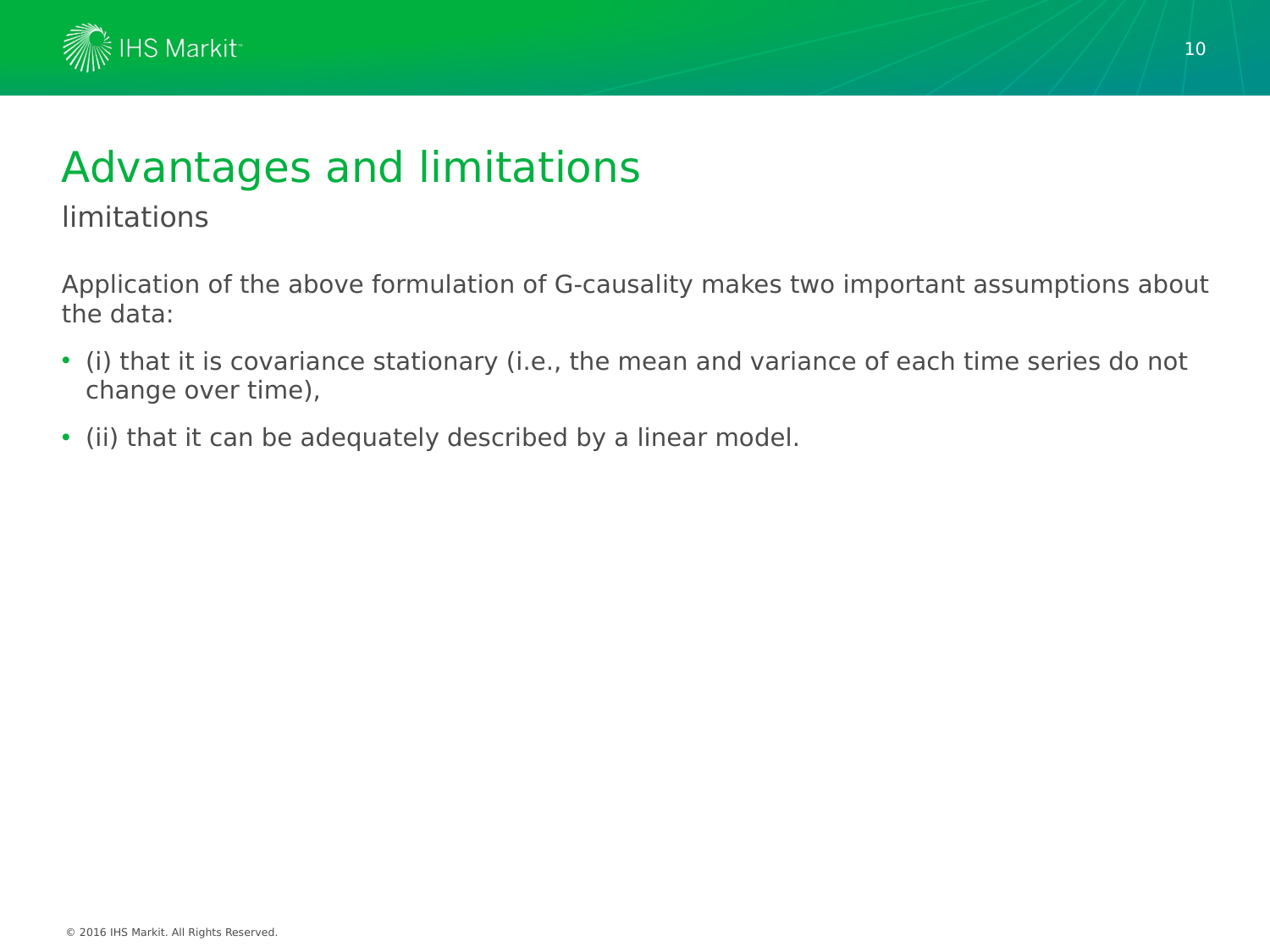

10
# Advantages and limitations
limitations
Application of the above formulation of G-causality makes two important assumptions about the data:
(i) that it is covariance stationary (i.e., the mean and variance of each time series do not change over time),
(ii) that it can be adequately described by a linear model.